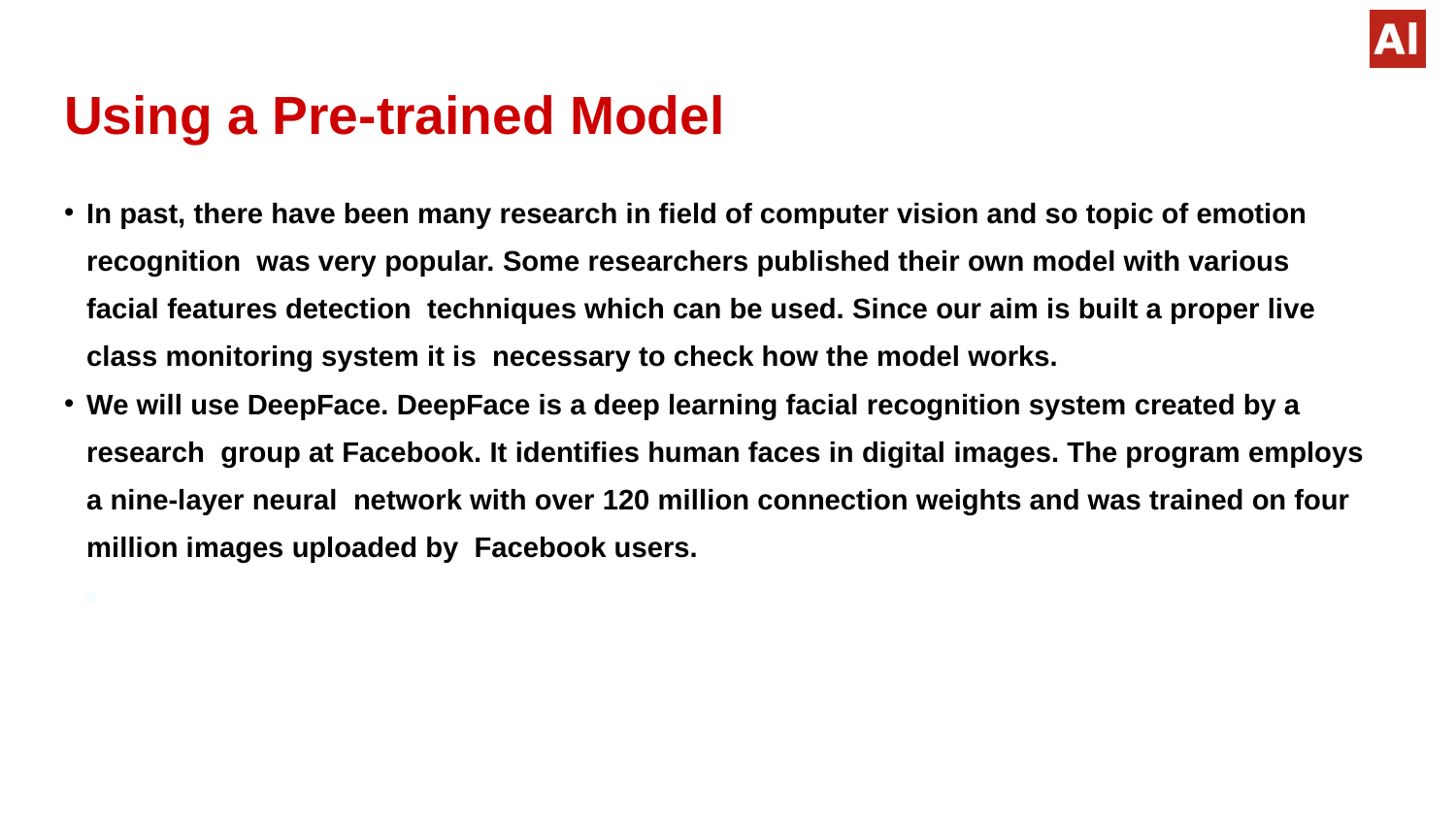

# Using a Pre-trained Model
In past, there have been many research in field of computer vision and so topic of emotion recognition  was very popular. Some researchers published their own model with various facial features detection  techniques which can be used. Since our aim is built a proper live class monitoring system it is  necessary to check how the model works.
We will use DeepFace. DeepFace is a deep learning facial recognition system created by a research  group at Facebook. It identifies human faces in digital images. The program employs a nine-layer neural  network with over 120 million connection weights and was trained on four million images uploaded by  Facebook users.
●